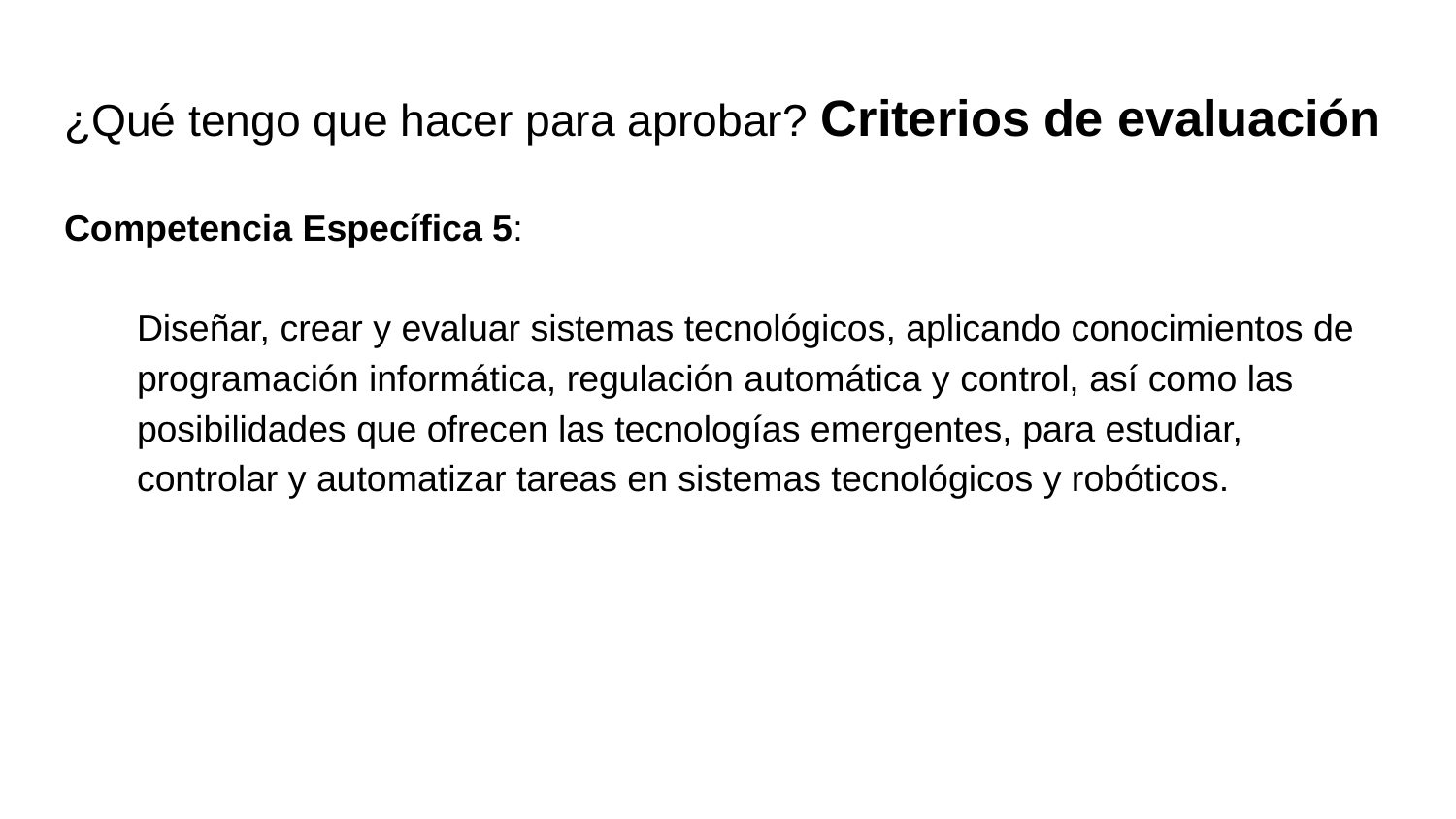

# ¿Qué tengo que hacer para aprobar? Criterios de evaluación
Competencia Específica 5:

Diseñar, crear y evaluar sistemas tecnológicos, aplicando conocimientos de programación informática, regulación automática y control, así como las posibilidades que ofrecen las tecnologías emergentes, para estudiar, controlar y automatizar tareas en sistemas tecnológicos y robóticos.